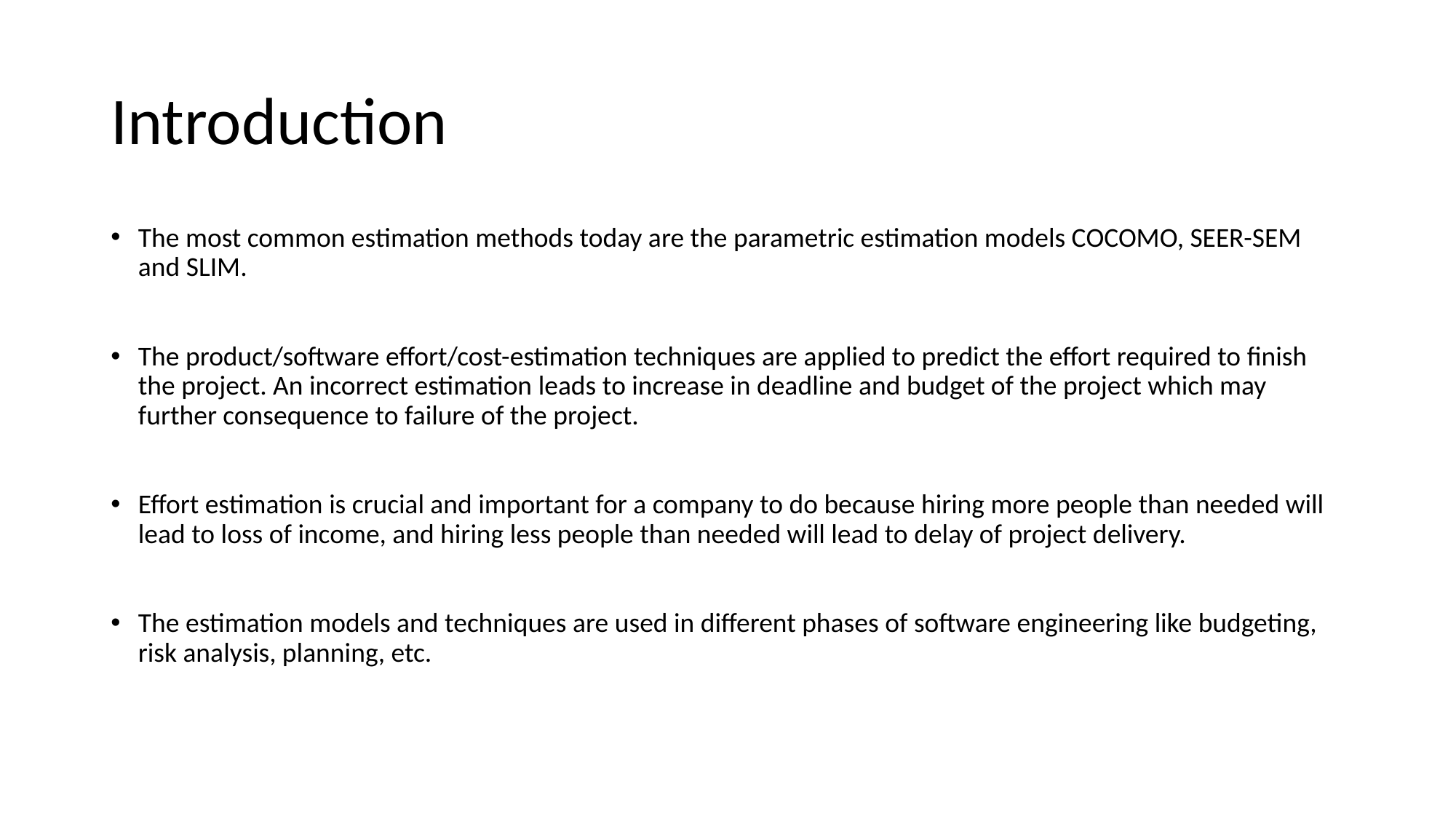

# Introduction
The most common estimation methods today are the parametric estimation models COCOMO, SEER-SEM and SLIM.

The product/software effort/cost-estimation techniques are applied to predict the effort required to finish the project. An incorrect estimation leads to increase in deadline and budget of the project which may further consequence to failure of the project.

Effort estimation is crucial and important for a company to do because hiring more people than needed will lead to loss of income, and hiring less people than needed will lead to delay of project delivery.

The estimation models and techniques are used in different phases of software engineering like budgeting, risk analysis, planning, etc.